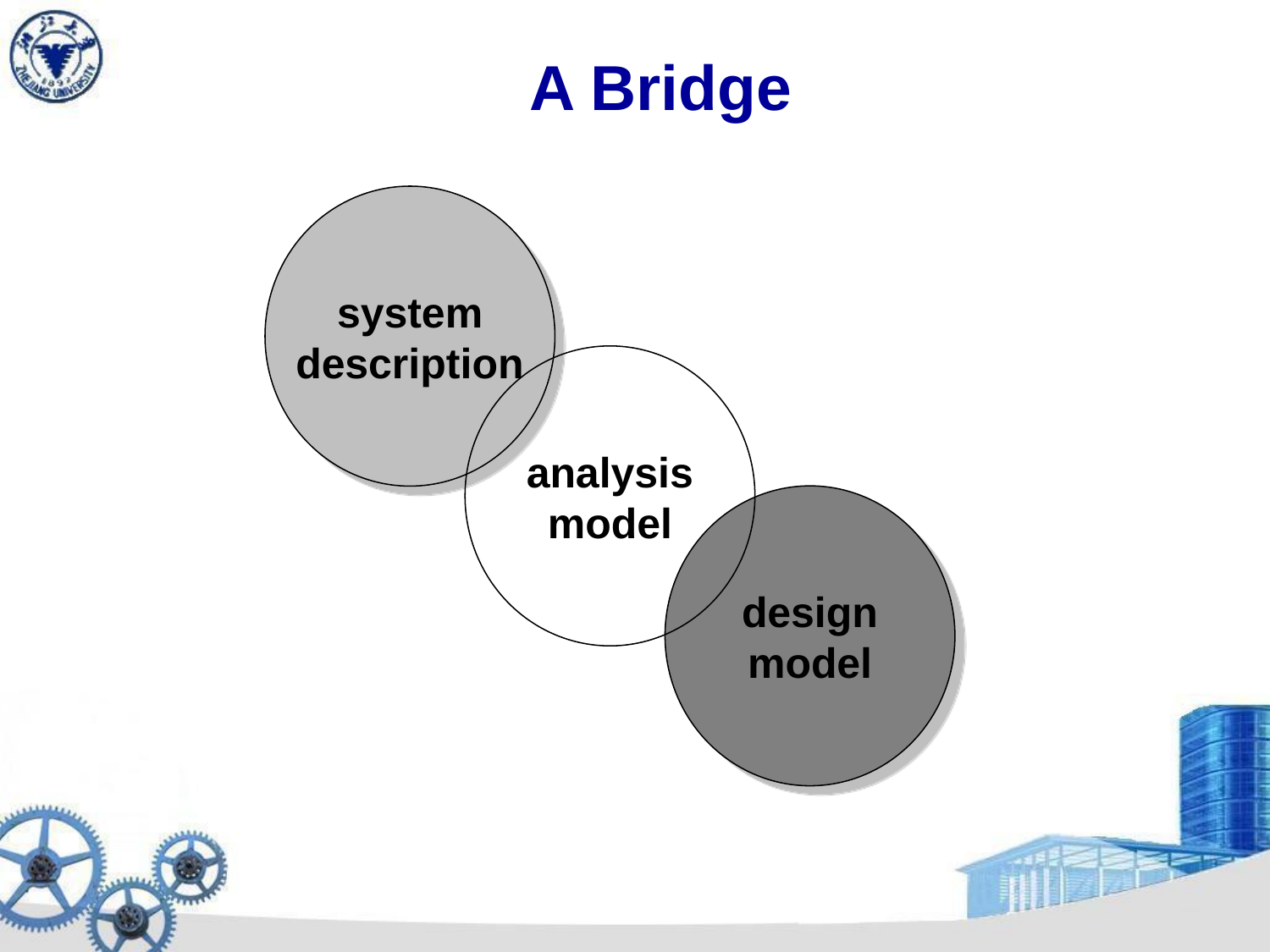

# A Bridge
system
description
analysis
model
design
model